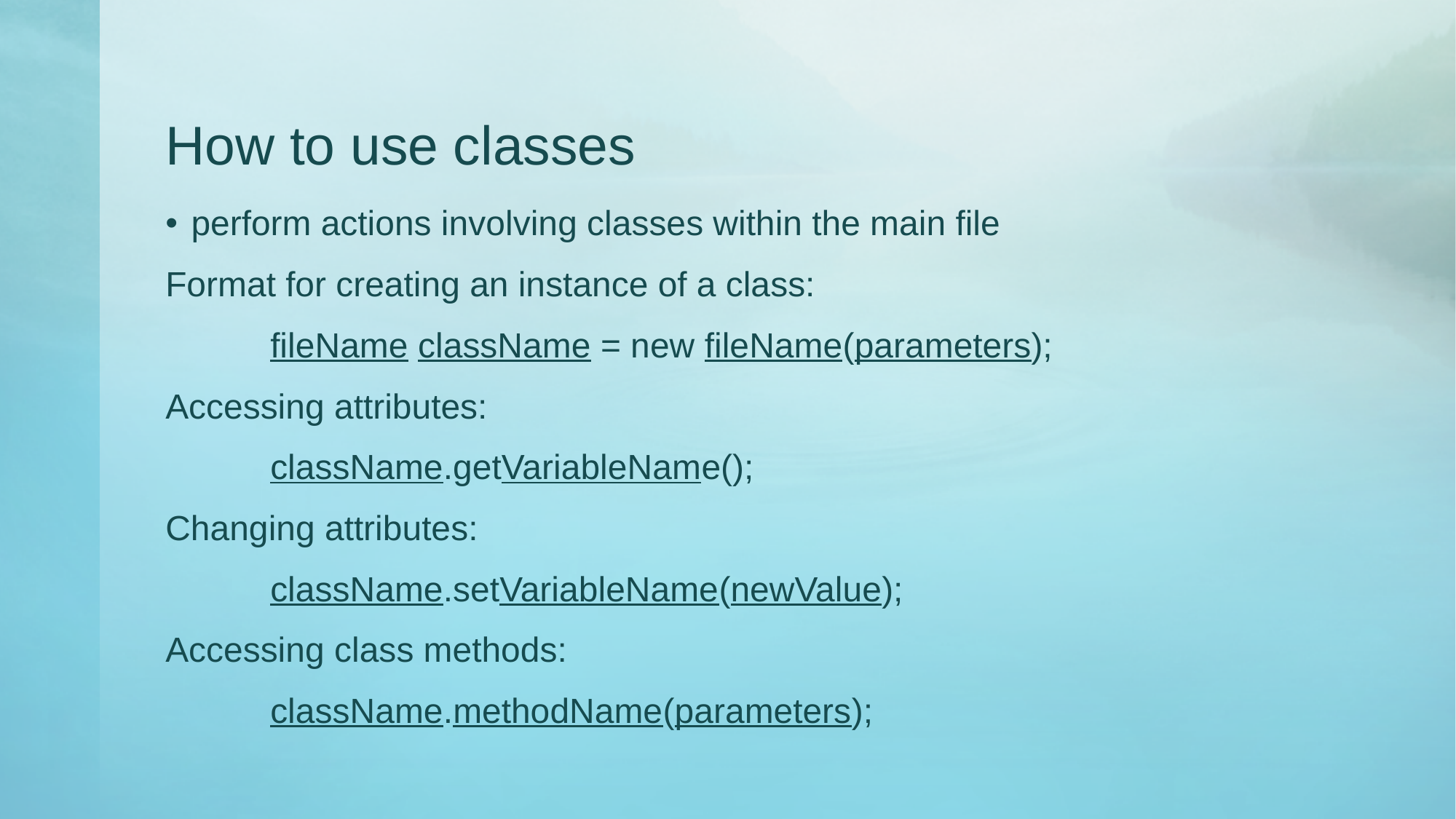

# How to use classes
perform actions involving classes within the main file
Format for creating an instance of a class:
	fileName className = new fileName(parameters);
Accessing attributes:
	className.getVariableName();
Changing attributes:
	className.setVariableName(newValue);
Accessing class methods:
	className.methodName(parameters);